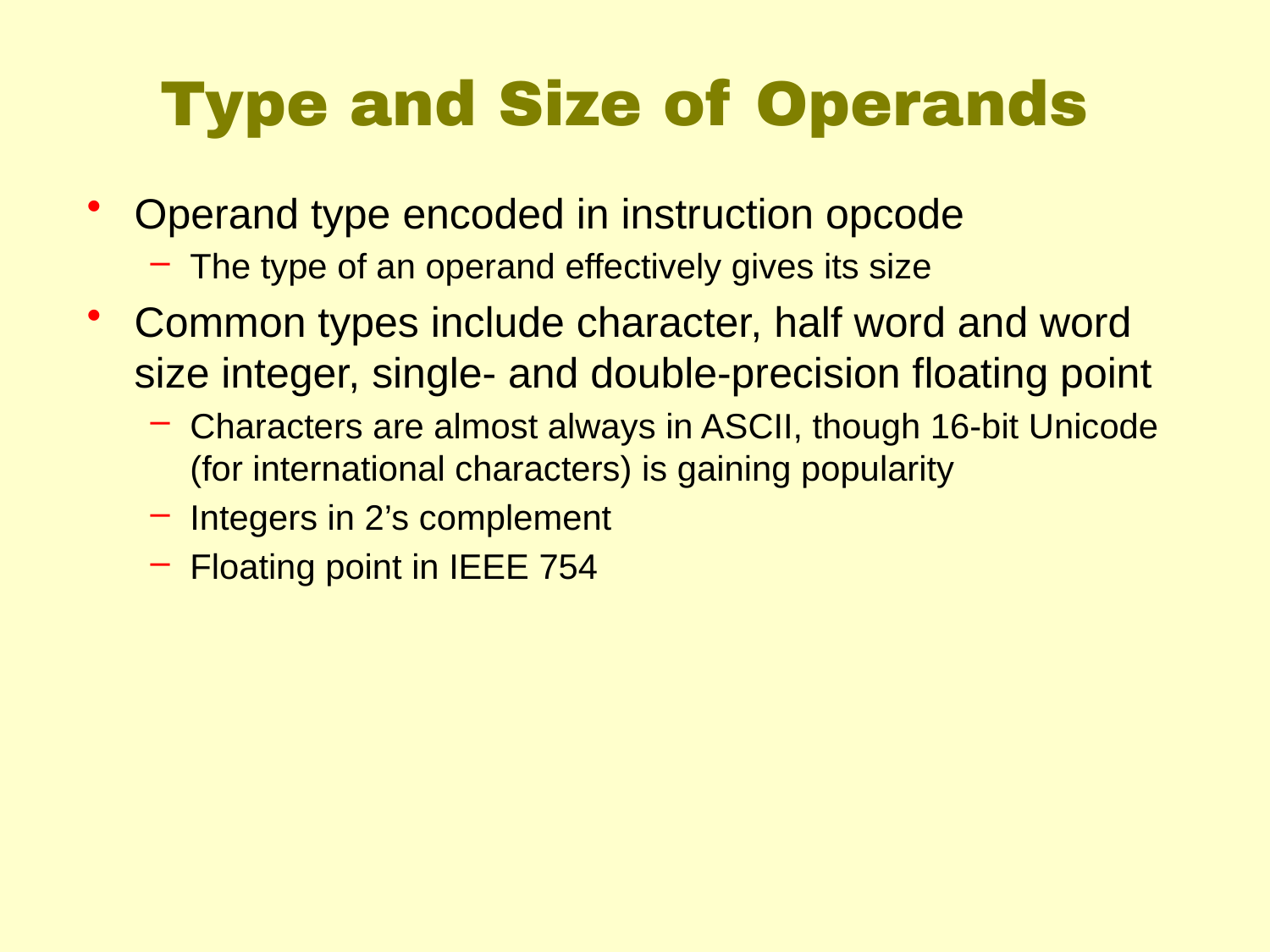

# Type and Size of Operands
Operand type encoded in instruction opcode
The type of an operand effectively gives its size
Common types include character, half word and word size integer, single- and double-precision floating point
Characters are almost always in ASCII, though 16-bit Unicode (for international characters) is gaining popularity
Integers in 2’s complement
Floating point in IEEE 754